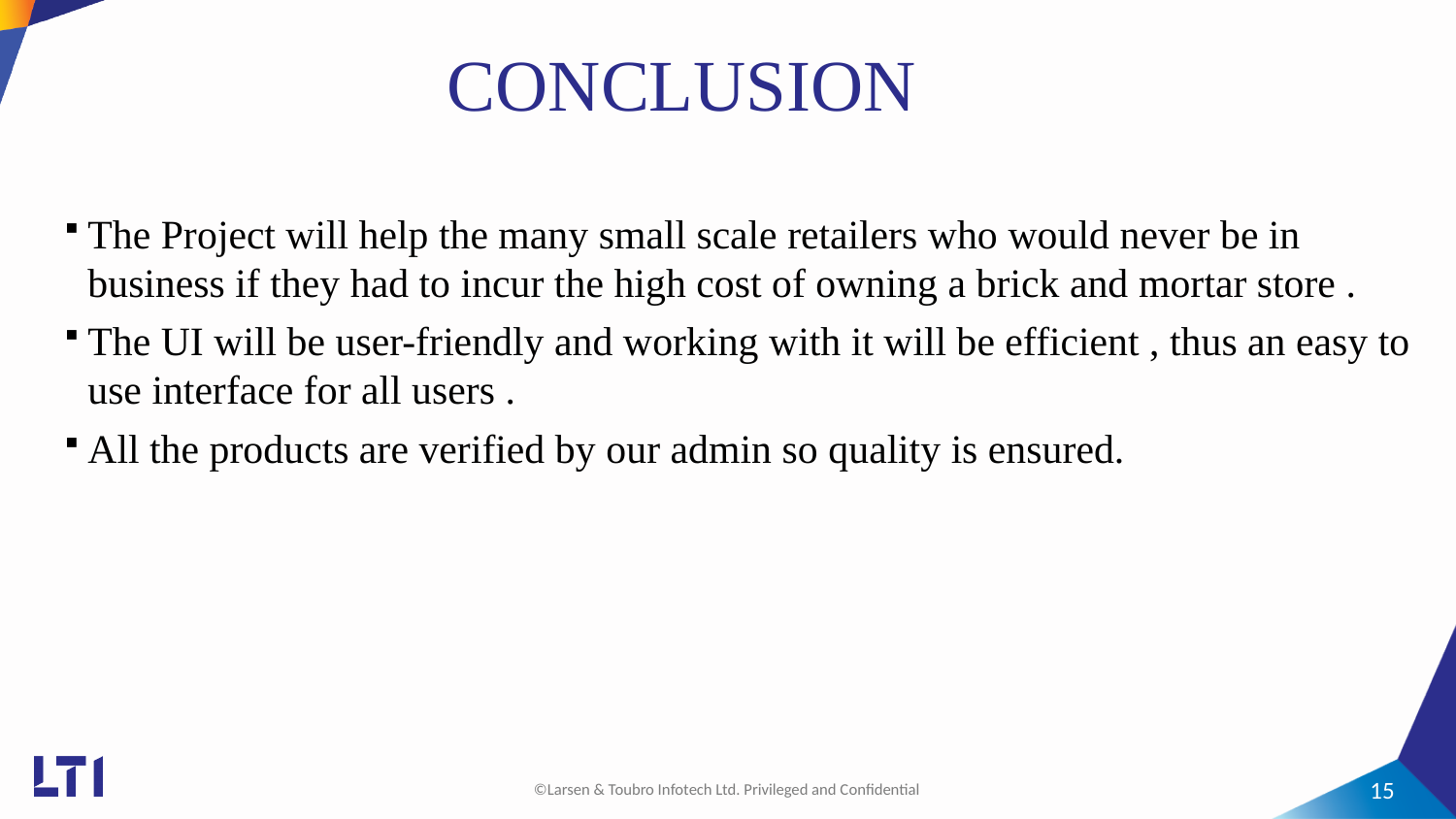

# CONCLUSION

The Project will help the many small scale retailers who would never be in business if they had to incur the high cost of owning a brick and mortar store .
The UI will be user-friendly and working with it will be efficient , thus an easy to use interface for all users .
All the products are verified by our admin so quality is ensured.